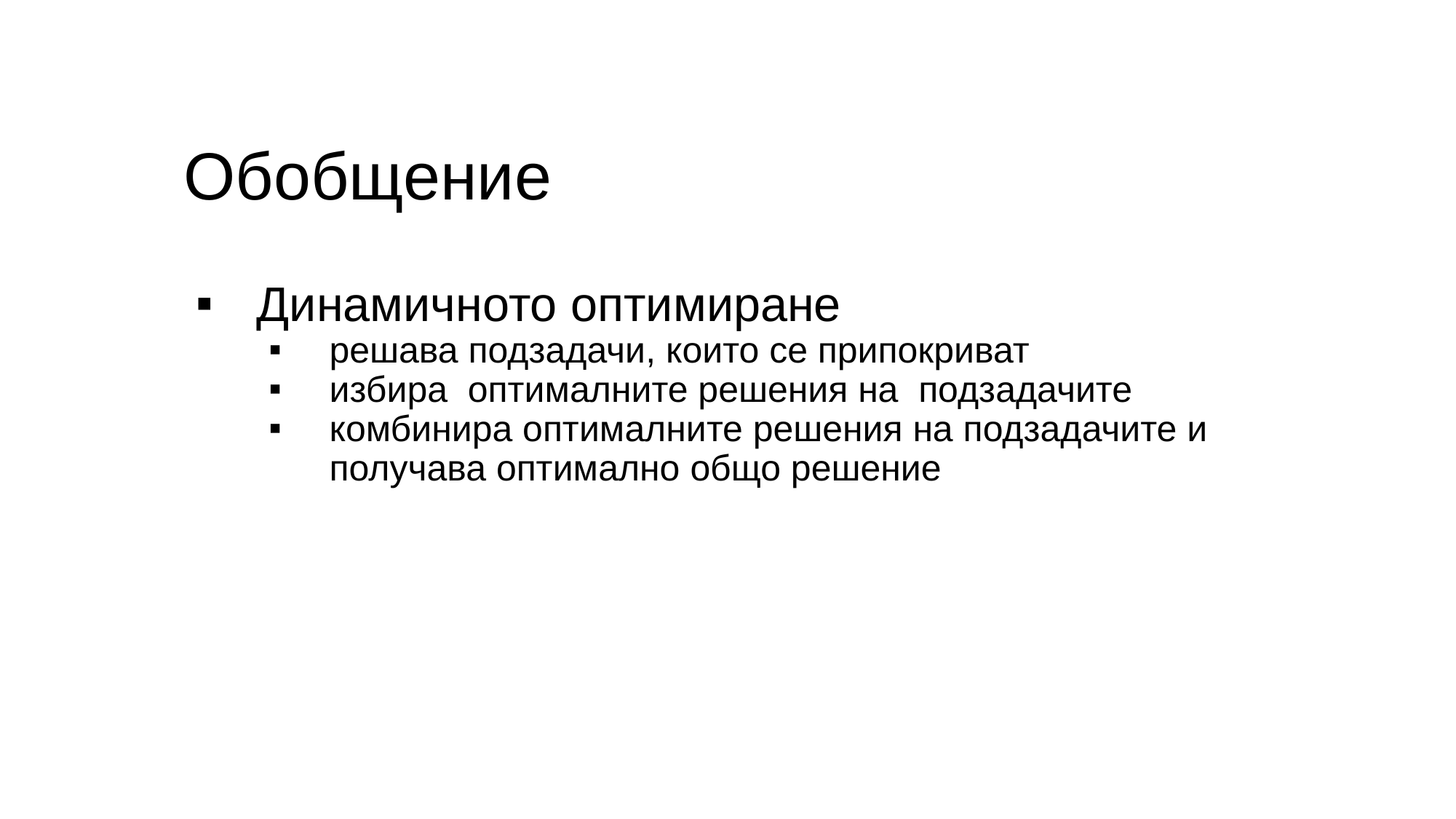

# Обобщение
Динамичното оптимиране
решава подзадачи, които се припокриват
избира  оптималните решения на  подзадачите
комбинира оптималните решения на подзадачите и получава оптимално общо решение